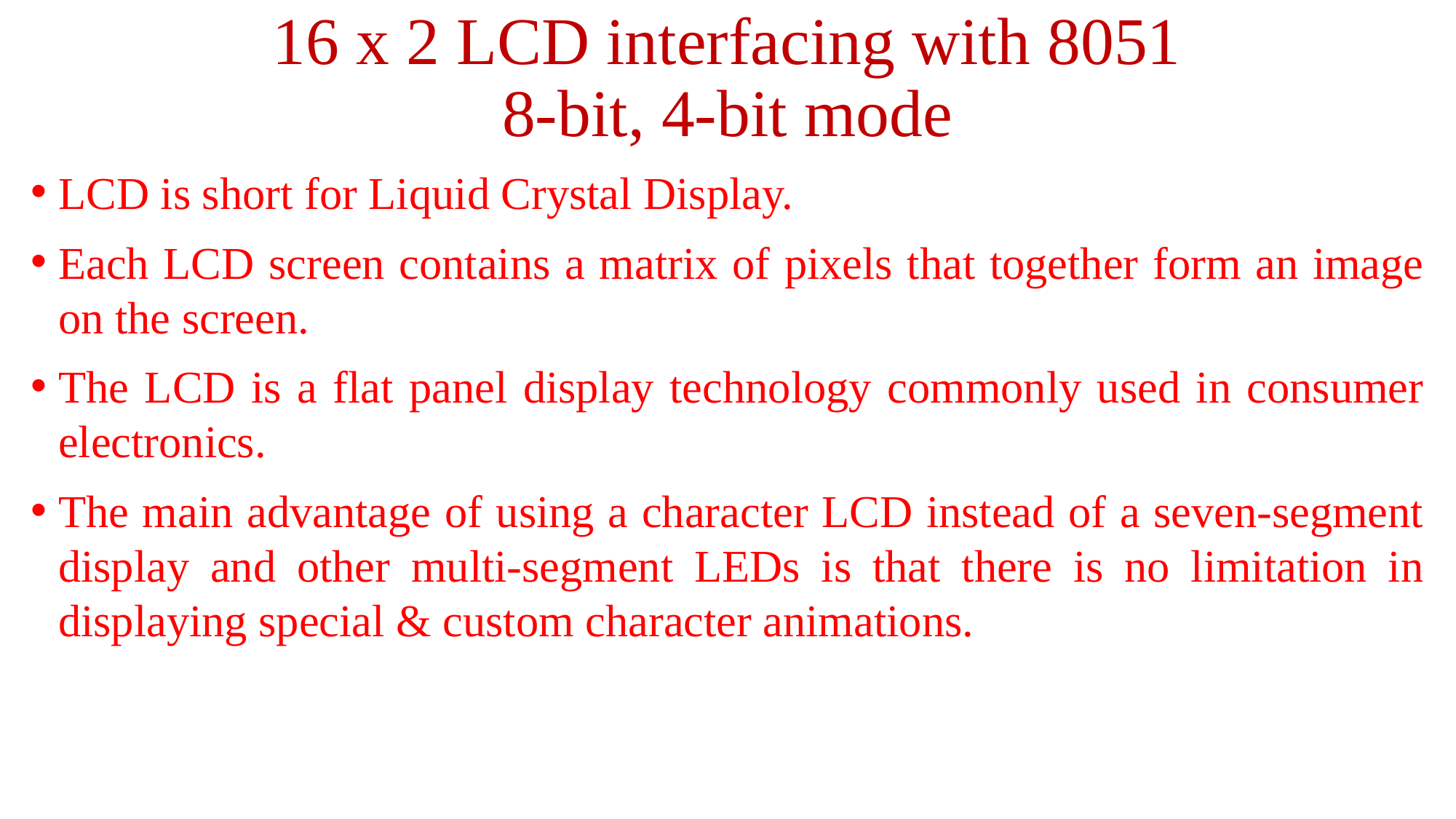

# 16 x 2 LCD interfacing with 8051 8-bit, 4-bit mode
LCD is short for Liquid Crystal Display.
Each LCD screen contains a matrix of pixels that together form an image on the screen.
The LCD is a flat panel display technology commonly used in consumer electronics.
The main advantage of using a character LCD instead of a seven-segment display and other multi-segment LEDs is that there is no limitation in displaying special & custom character animations.